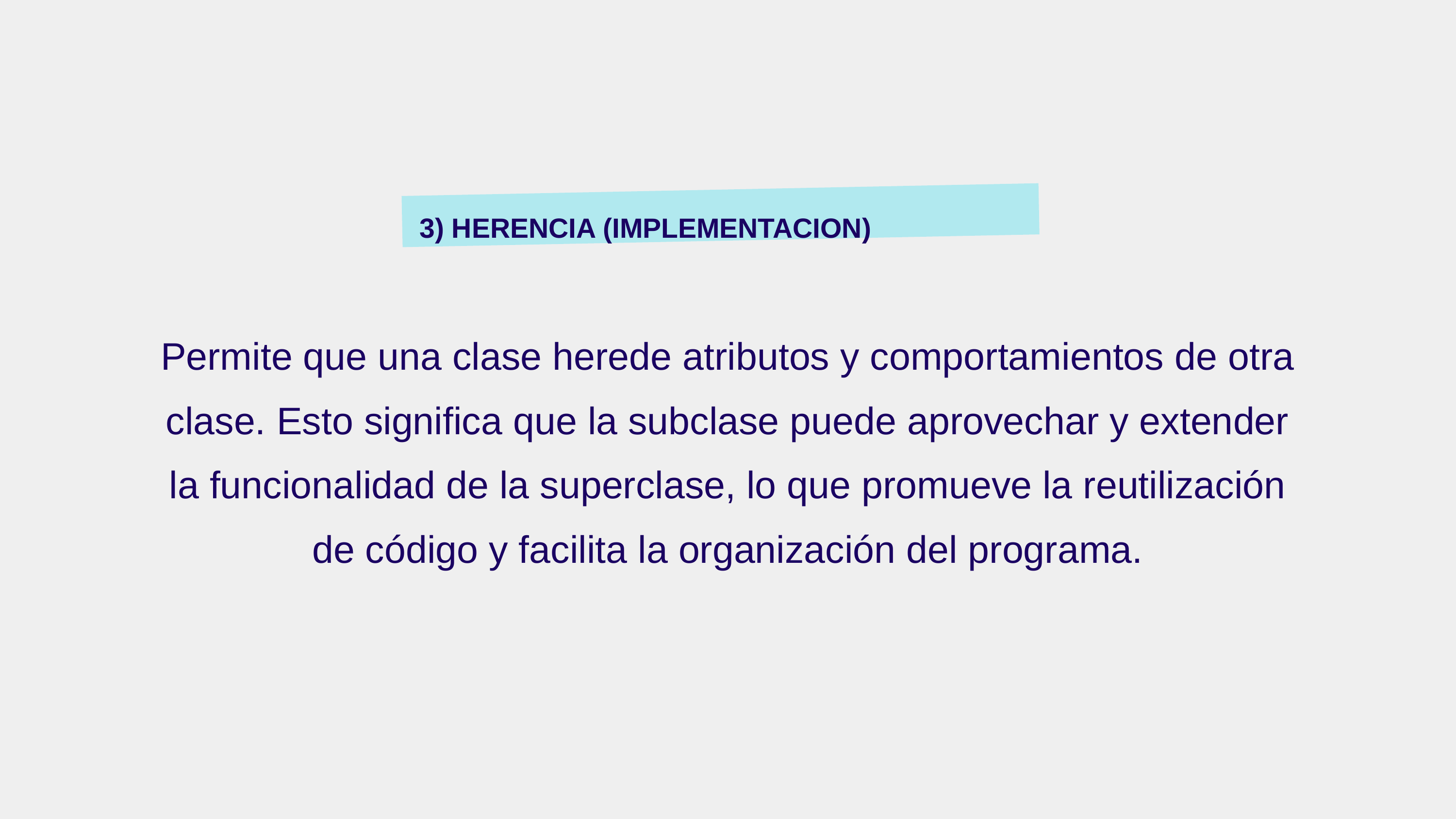

3) HERENCIA (IMPLEMENTACION)
Permite que una clase herede atributos y comportamientos de otra clase. Esto significa que la subclase puede aprovechar y extender la funcionalidad de la superclase, lo que promueve la reutilización de código y facilita la organización del programa.